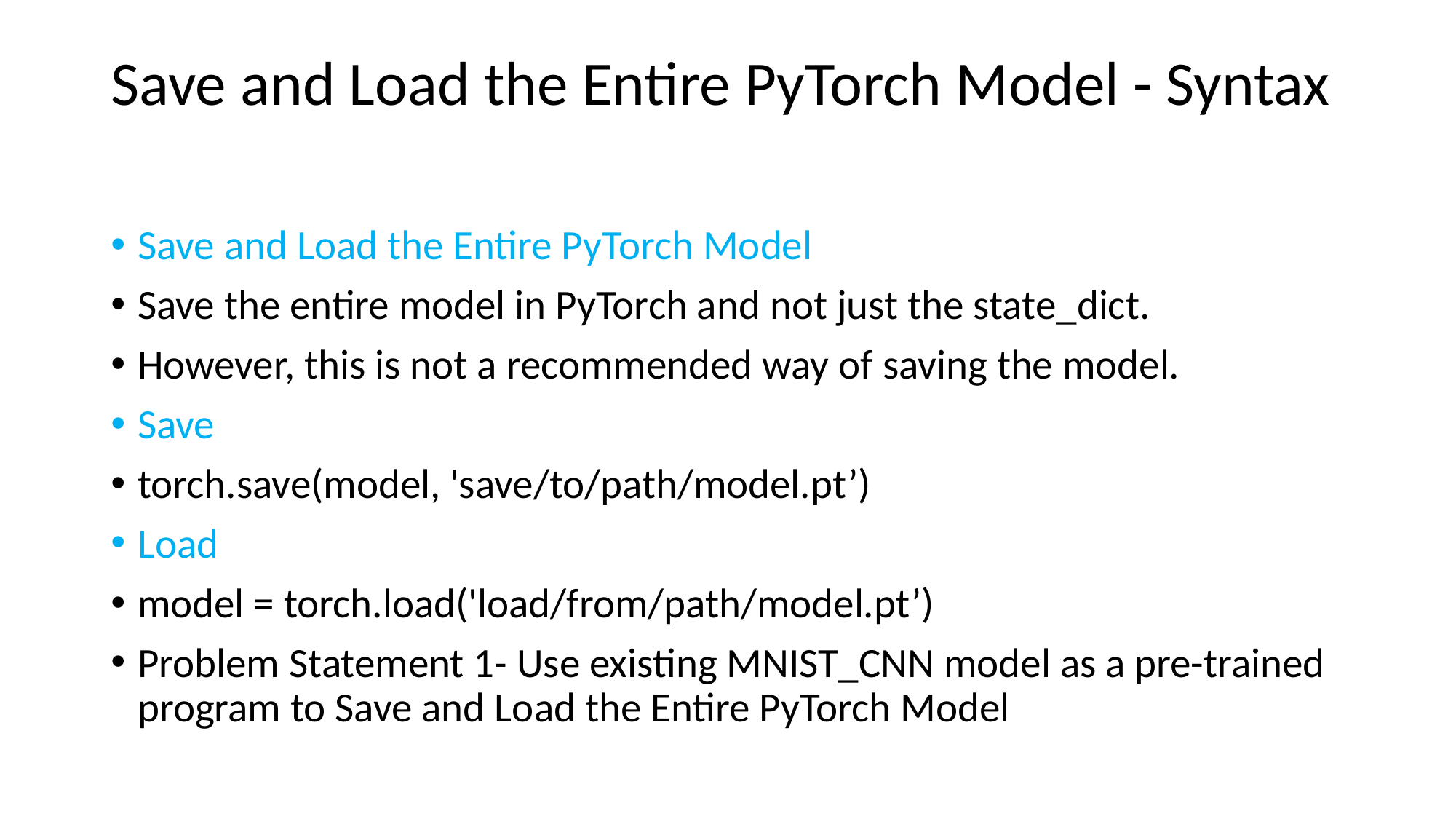

# Save and Load the Entire PyTorch Model - Syntax
Save and Load the Entire PyTorch Model
Save the entire model in PyTorch and not just the state_dict.
However, this is not a recommended way of saving the model.
Save
torch.save(model, 'save/to/path/model.pt’)
Load
model = torch.load('load/from/path/model.pt’)
Problem Statement 1- Use existing MNIST_CNN model as a pre-trained program to Save and Load the Entire PyTorch Model